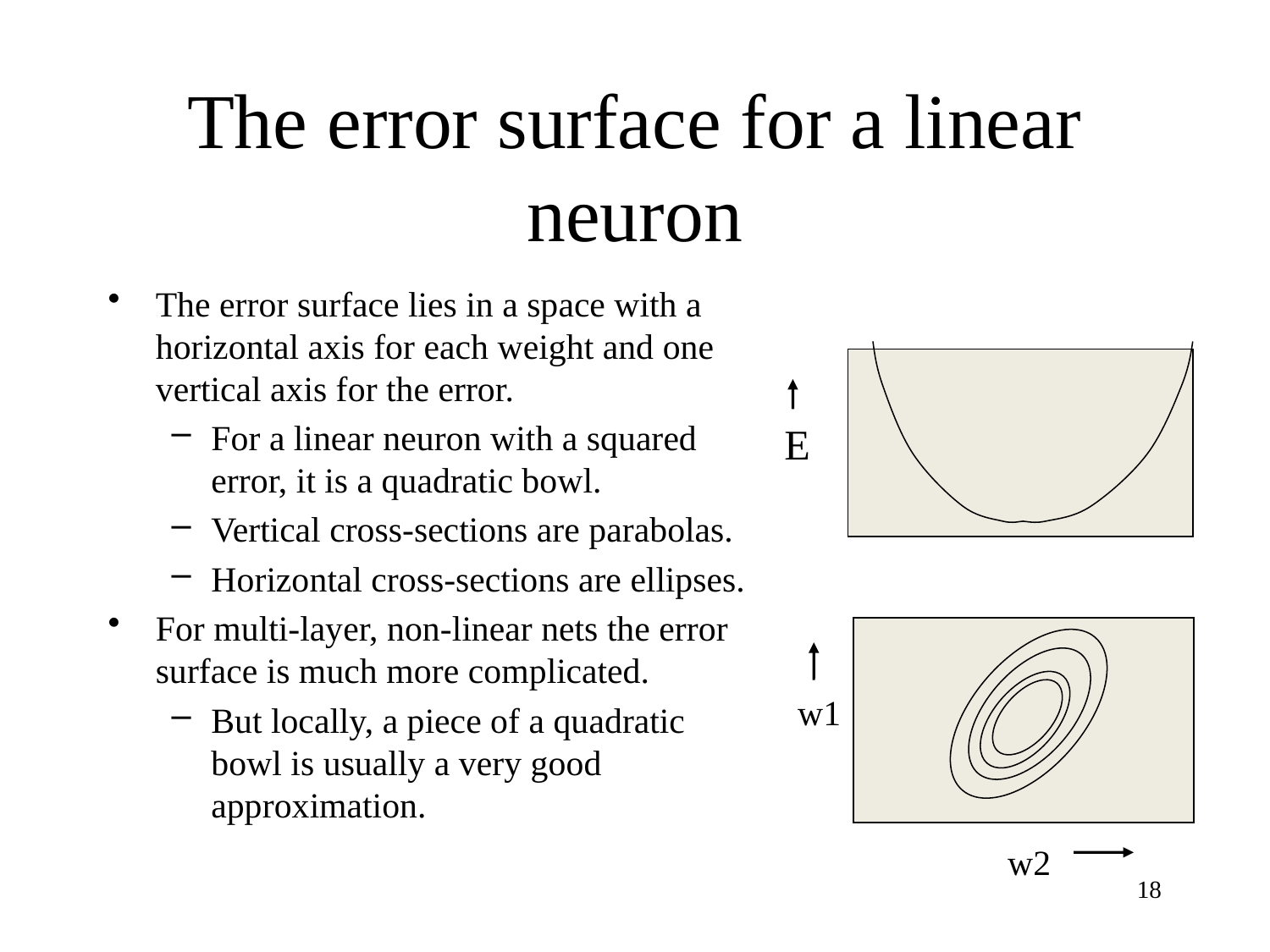

# The error surface for a linear neuron
The error surface lies in a space with a horizontal axis for each weight and one vertical axis for the error.
For a linear neuron with a squared error, it is a quadratic bowl.
Vertical cross-sections are parabolas.
Horizontal cross-sections are ellipses.
For multi-layer, non-linear nets the error surface is much more complicated.
But locally, a piece of a quadratic bowl is usually a very good approximation.

E

w1
w2

18